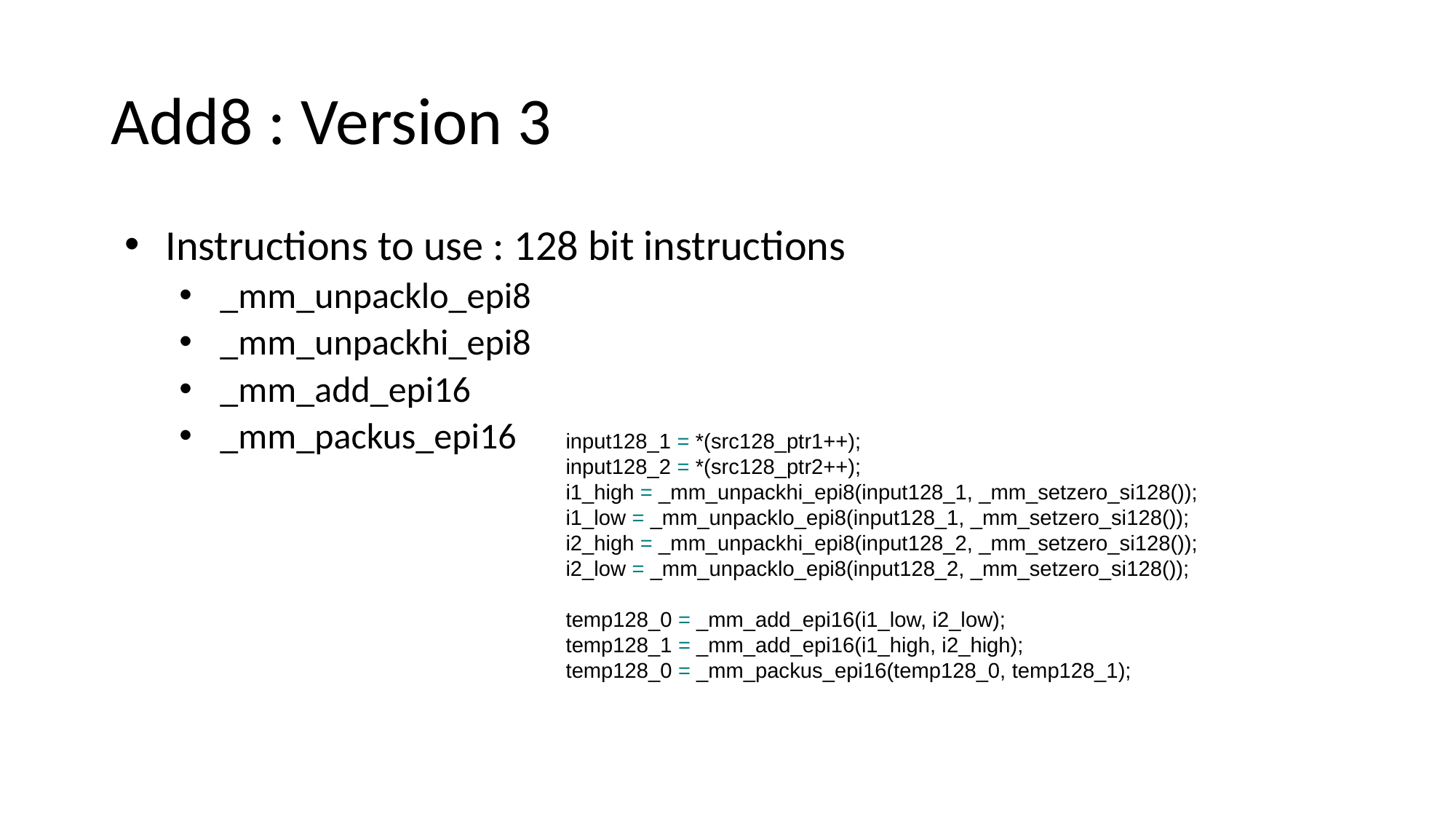

# Add8 : Version 3
Instructions to use : 128 bit instructions
_mm_unpacklo_epi8
_mm_unpackhi_epi8
_mm_add_epi16
_mm_packus_epi16

input128_1 = *(src128_ptr1++);
input128_2 = *(src128_ptr2++);
i1_high = _mm_unpackhi_epi8(input128_1, _mm_setzero_si128());
i1_low = _mm_unpacklo_epi8(input128_1, _mm_setzero_si128());
i2_high = _mm_unpackhi_epi8(input128_2, _mm_setzero_si128());
i2_low = _mm_unpacklo_epi8(input128_2, _mm_setzero_si128());

temp128_0 = _mm_add_epi16(i1_low, i2_low);
temp128_1 = _mm_add_epi16(i1_high, i2_high);
temp128_0 = _mm_packus_epi16(temp128_0, temp128_1);